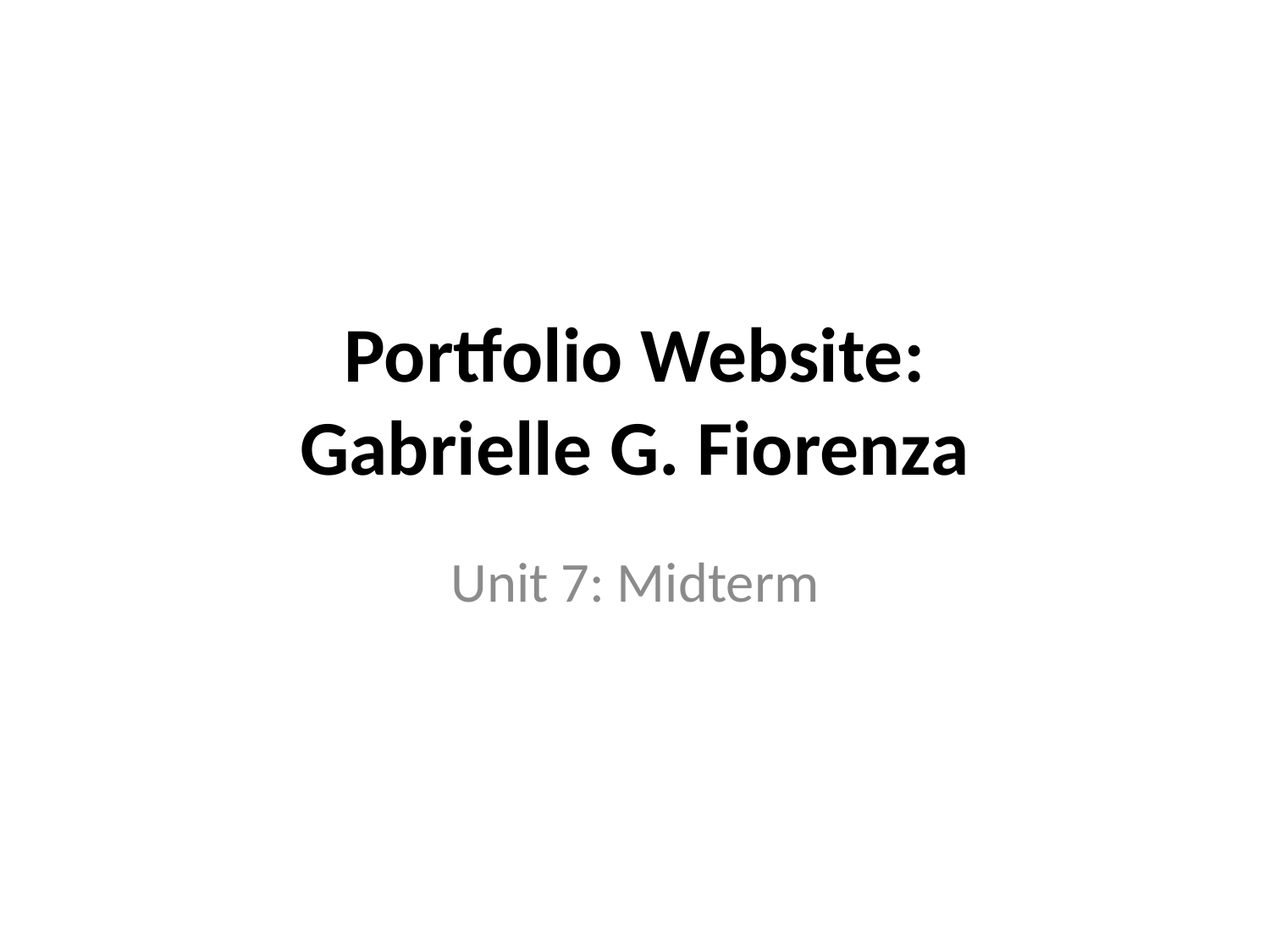

# Portfolio Website: Gabrielle G. Fiorenza
Unit 7: Midterm